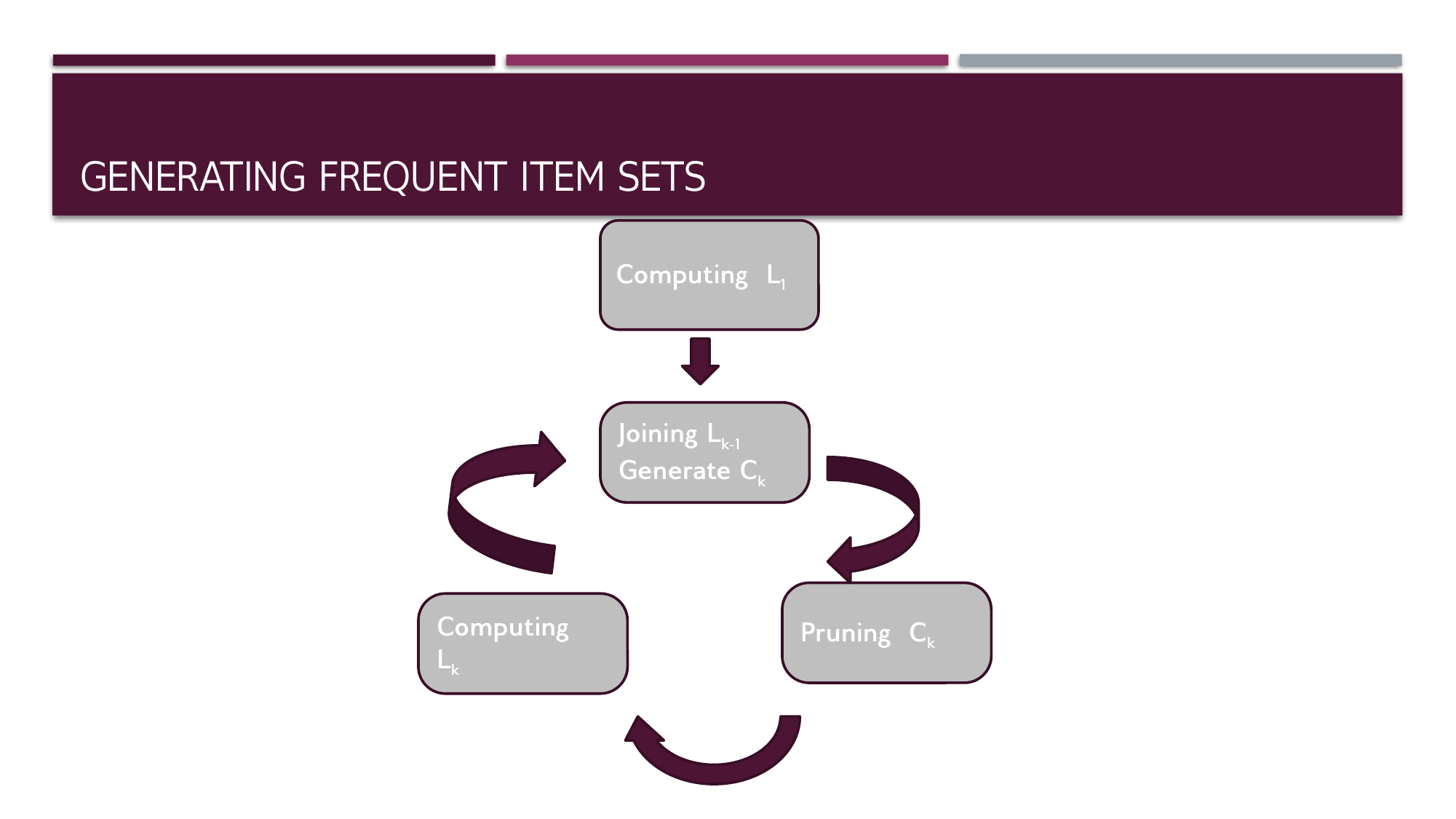

# Generating frequent Item sets
Computing  L1

Joining Lk-1
Generate Ck

Pruning  Ck
Computing  Lk